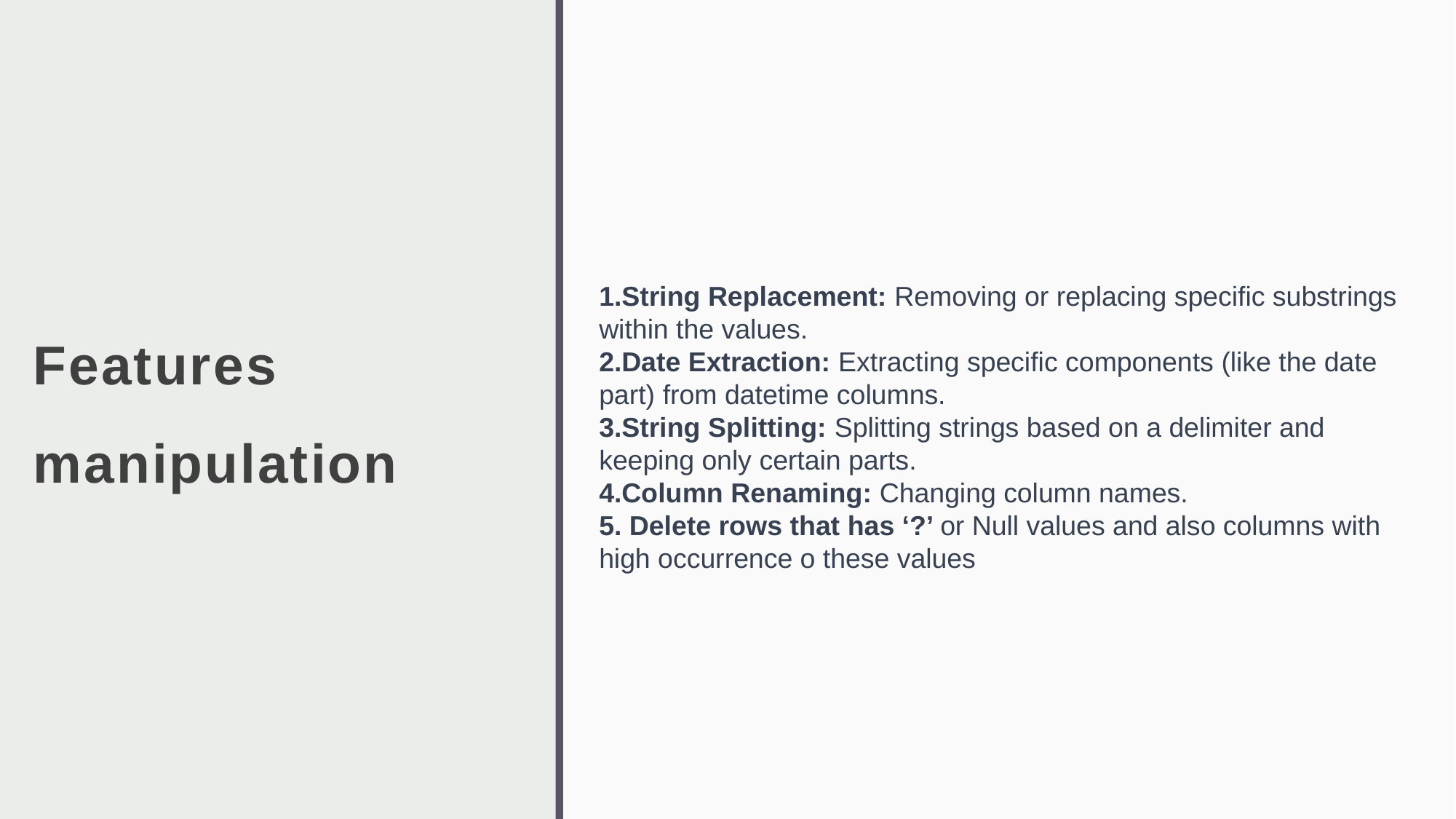

# Features manipulation
String Replacement: Removing or replacing specific substrings within the values.
Date Extraction: Extracting specific components (like the date part) from datetime columns.
String Splitting: Splitting strings based on a delimiter and keeping only certain parts.
Column Renaming: Changing column names.
 Delete rows that has ‘?’ or Null values and also columns with high occurrence o these values